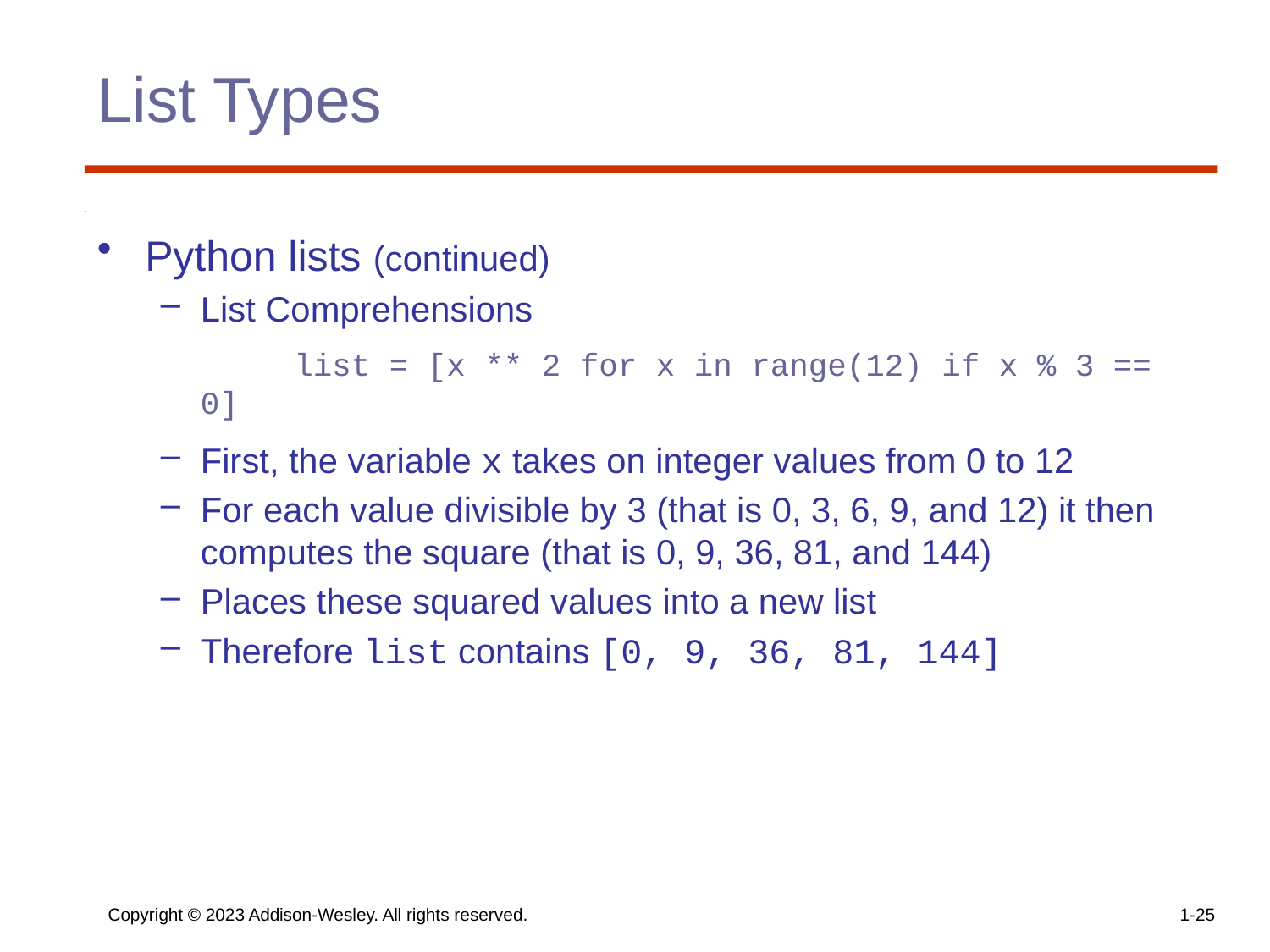

# List Types
Python lists (continued)
List Comprehensions

       list = [x ** 2 for x in range(12) if x % 3 == 0]

First, the variable x takes on integer values from 0 to 12
For each value divisible by 3 (that is 0, 3, 6, 9, and 12) it then computes the square (that is 0, 9, 36, 81, and 144)
Places these squared values into a new list
Therefore list contains [0, 9, 36, 81, 144]
Copyright © 2023 Addison-Wesley. All rights reserved.
1-25